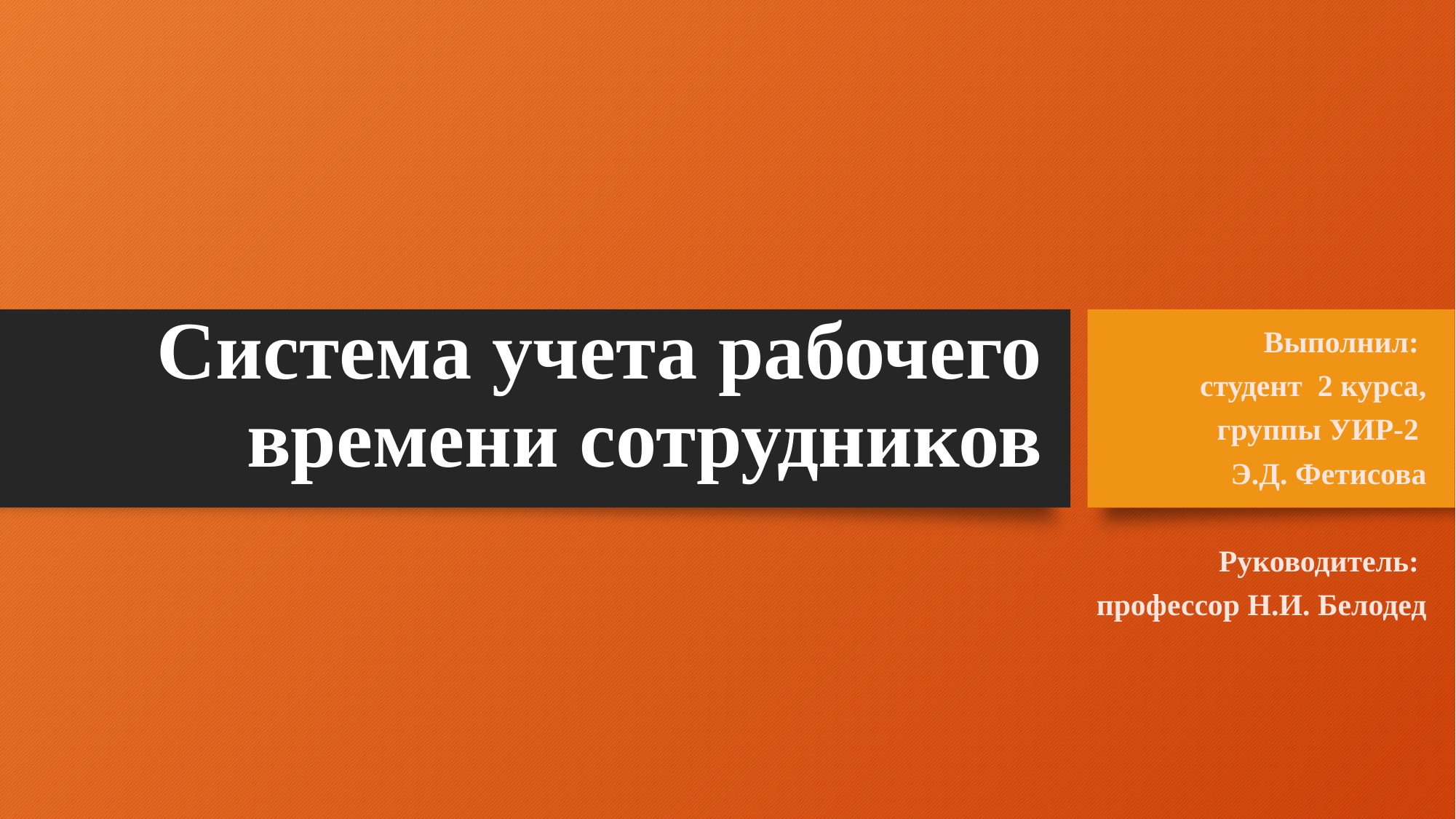

Выполнил:
студент  2 курса, группы УИР-2
Э.Д. Фетисова

Руководитель:
профессор Н.И. Белодед

# Система учета рабочего времени сотрудников